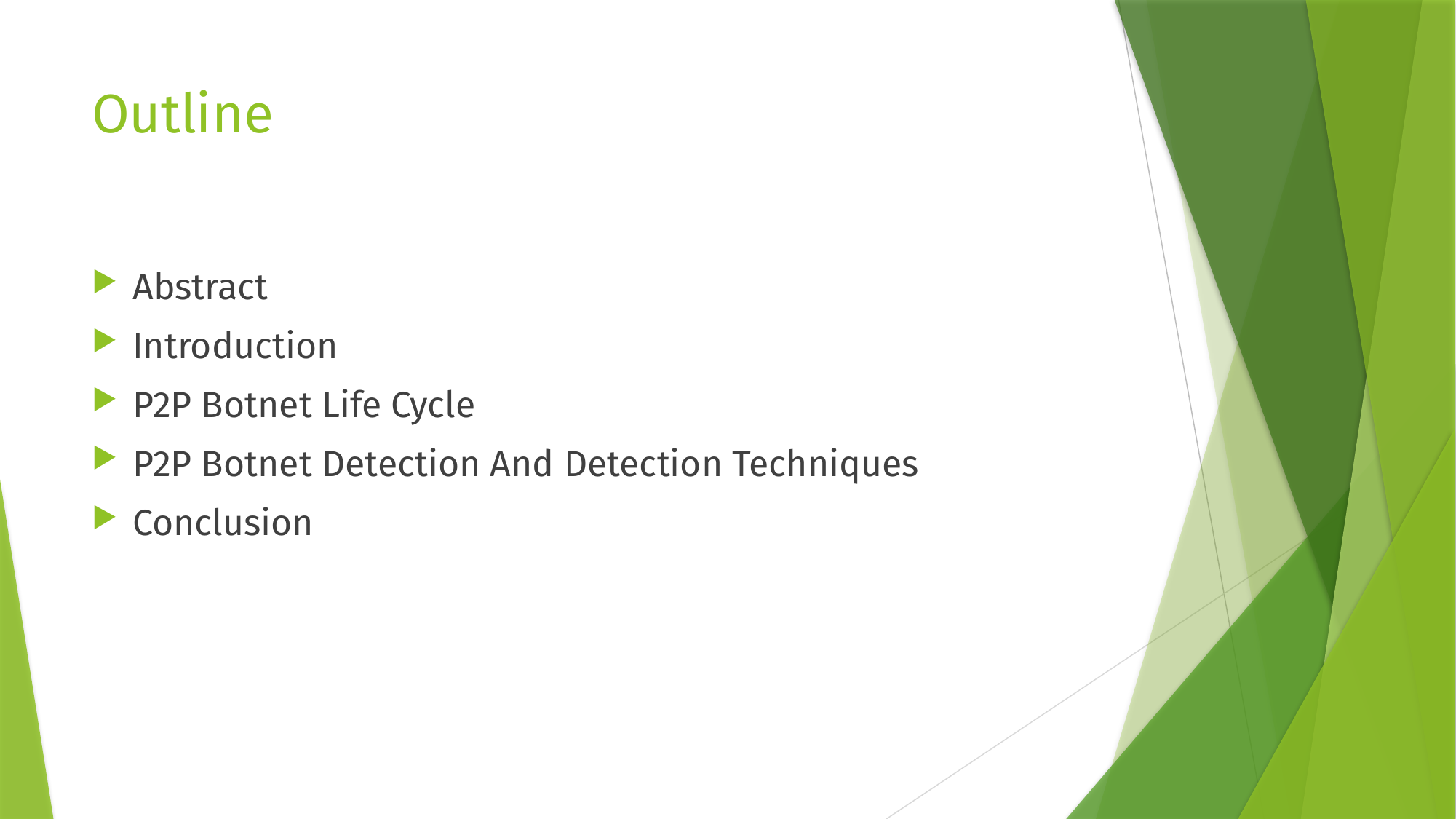

# Outline
Abstract
Introduction
P2P Botnet Life Cycle
P2P Botnet Detection And Detection Techniques
Conclusion